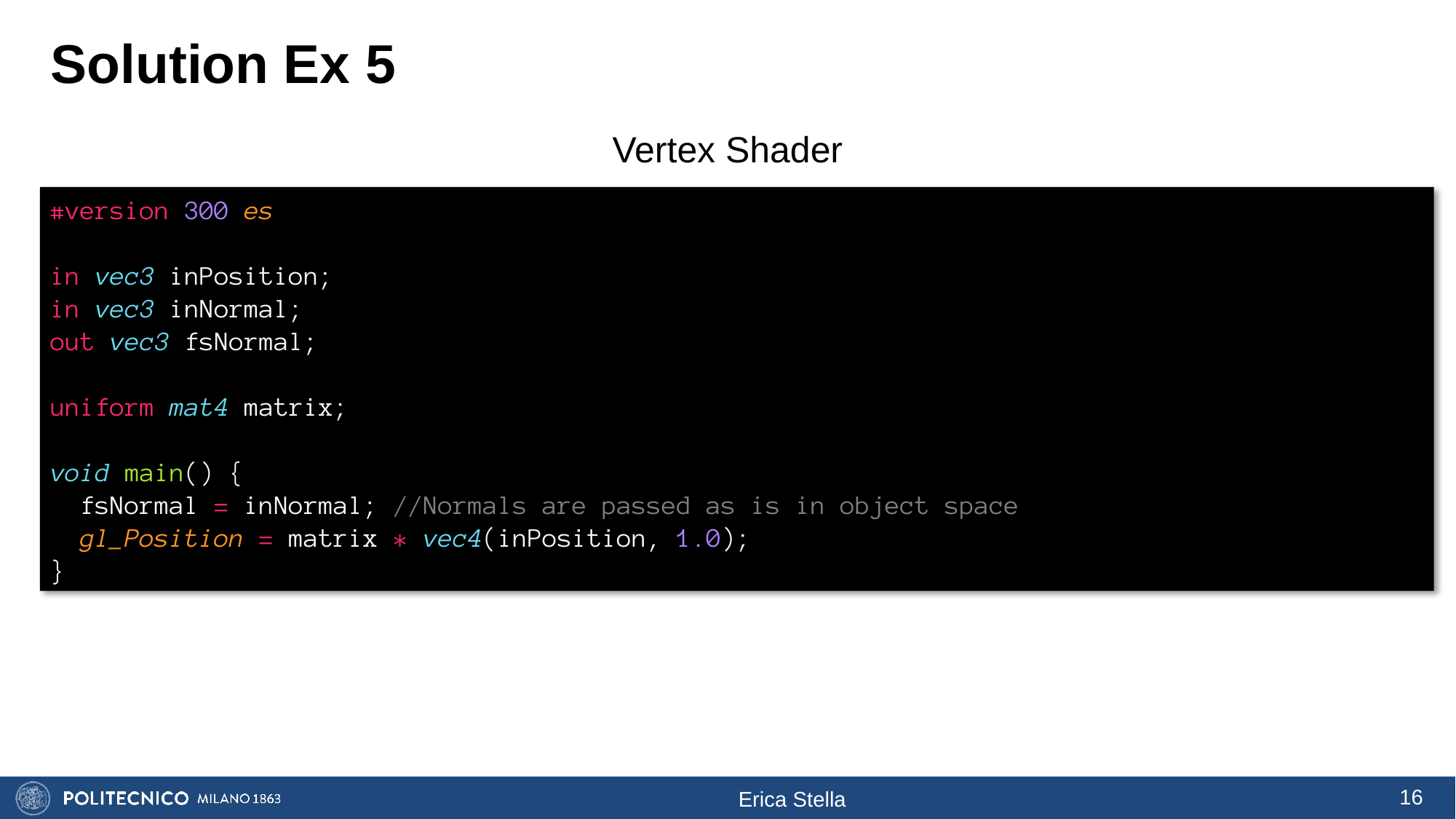

# Solution Ex 5
Vertex Shader
#version 300 es
in vec3 inPosition;
in vec3 inNormal;
out vec3 fsNormal;
uniform mat4 matrix;
void main() {
  fsNormal = inNormal; //Normals are passed as is in object space
  gl_Position = matrix * vec4(inPosition, 1.0);
}
16
Erica Stella